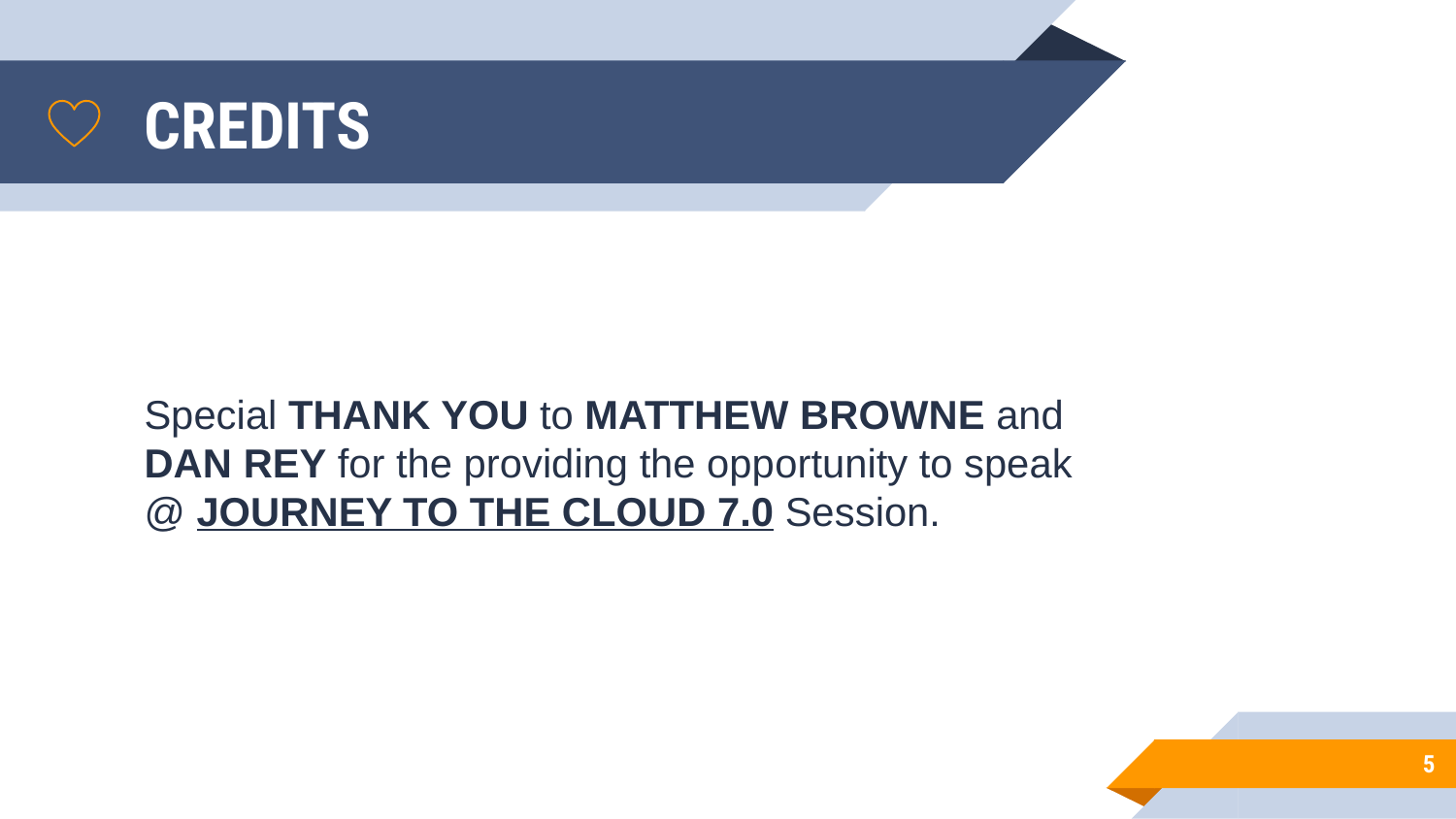

# CREDITS

Special THANK YOU to MATTHEW BROWNE and DAN REY for the providing the opportunity to speak @ JOURNEY TO THE CLOUD 7.0 Session.
5